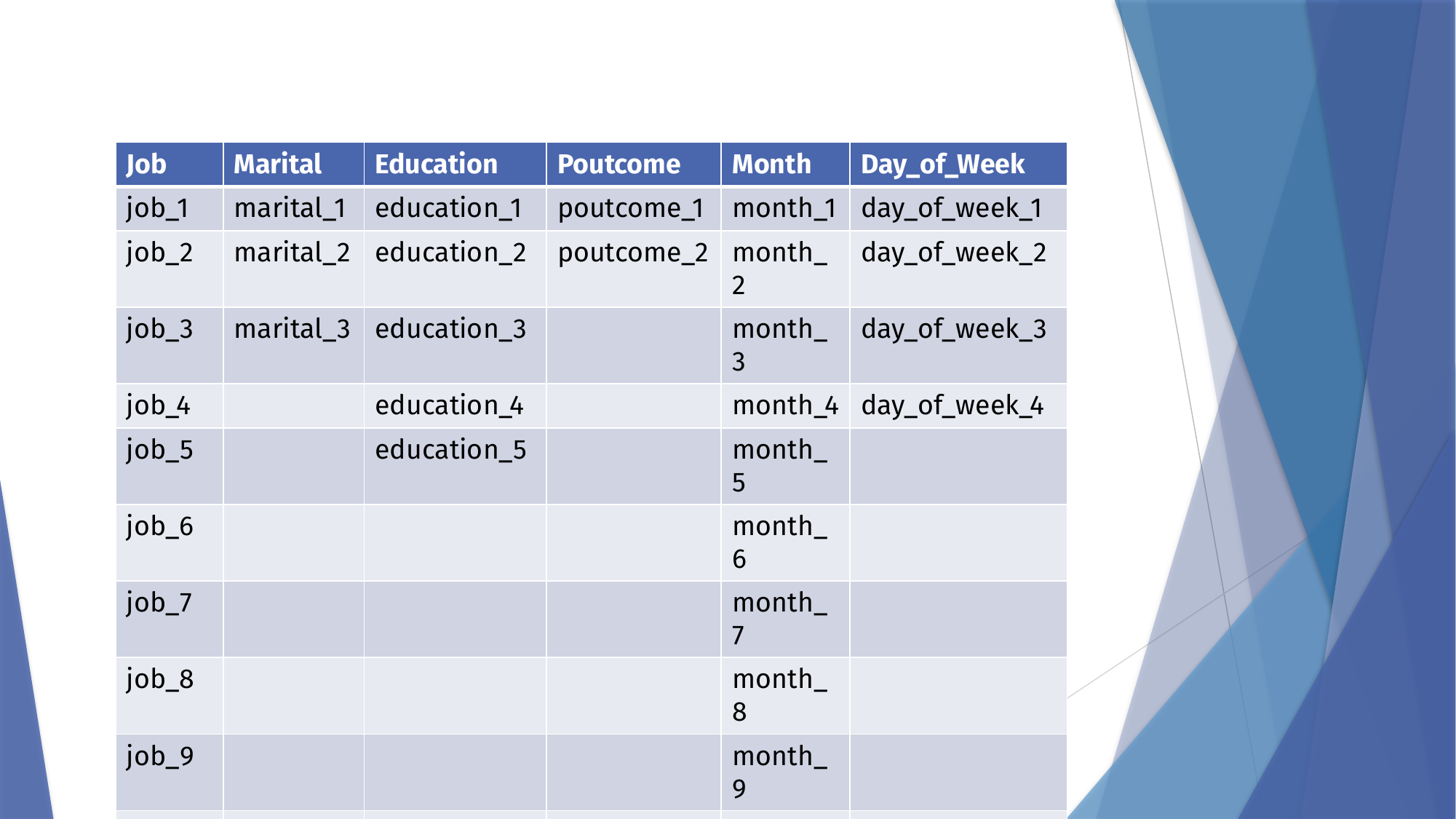

| Job | Marital | Education | Poutcome | Month | Day\_of\_Week |
| --- | --- | --- | --- | --- | --- |
| job\_1 | marital\_1 | education\_1 | poutcome\_1 | month\_1 | day\_of\_week\_1 |
| job\_2 | marital\_2 | education\_2 | poutcome\_2 | month\_2 | day\_of\_week\_2 |
| job\_3 | marital\_3 | education\_3 |  | month\_3 | day\_of\_week\_3 |
| job\_4 |  | education\_4 |  | month\_4 | day\_of\_week\_4 |
| job\_5 |  | education\_5 |  | month\_5 |  |
| job\_6 |  |  |  | month\_6 |  |
| job\_7 |  |  |  | month\_7 |  |
| job\_8 |  |  |  | month\_8 |  |
| job\_9 |  |  |  | month\_9 |  |
| job\_10 |  |  |  |  |  |
| job\_11 |  |  |  |  |  |